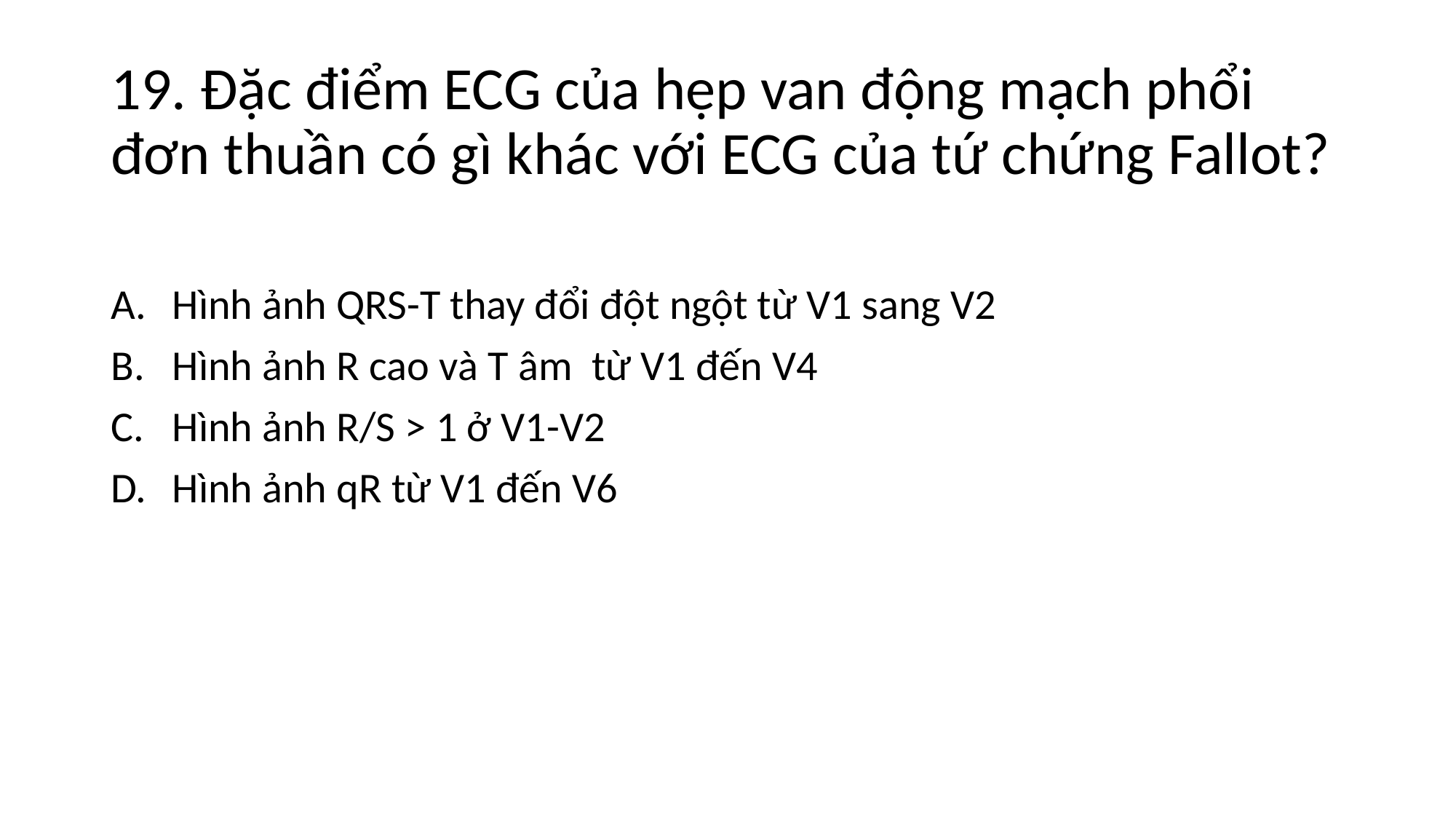

# 19. Đặc điểm ECG của hẹp van động mạch phổi đơn thuần có gì khác với ECG của tứ chứng Fallot?
Hình ảnh QRS-T thay đổi đột ngột từ V1 sang V2
Hình ảnh R cao và T âm  từ V1 đến V4
Hình ảnh R/S > 1 ở V1-V2
Hình ảnh qR từ V1 đến V6